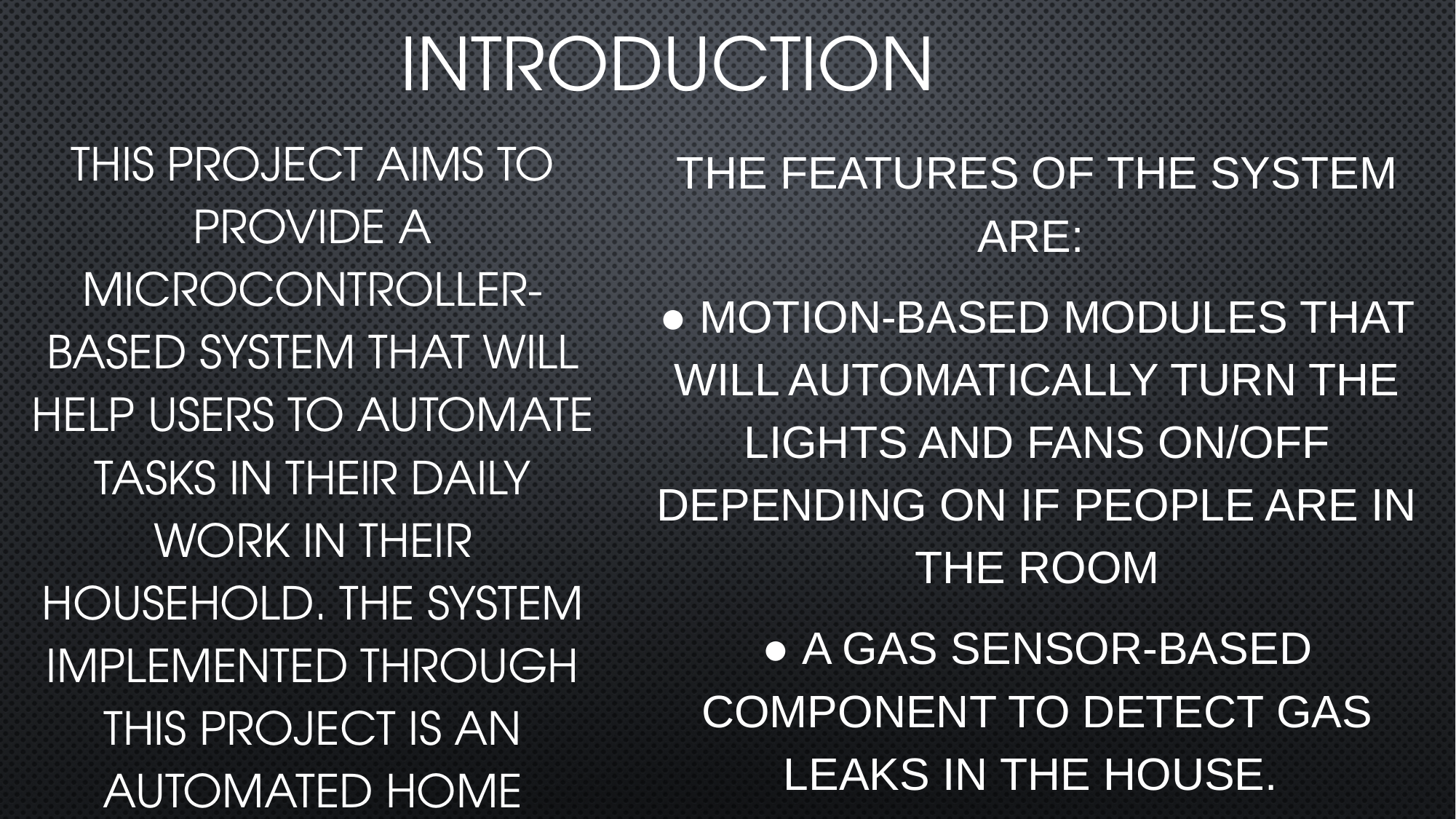

# Introduction

This project aims to provide a microcontroller-based system that will help users to automate tasks in their daily work in their household. The system implemented through this project is an automated Home Assistance system that shall automate tasks.

The features of the system are:
● Motion-based modules that will automatically turn the lights and fans on/off depending on if people are in the room
● A gas sensor-based component to detect gas leaks in the house.